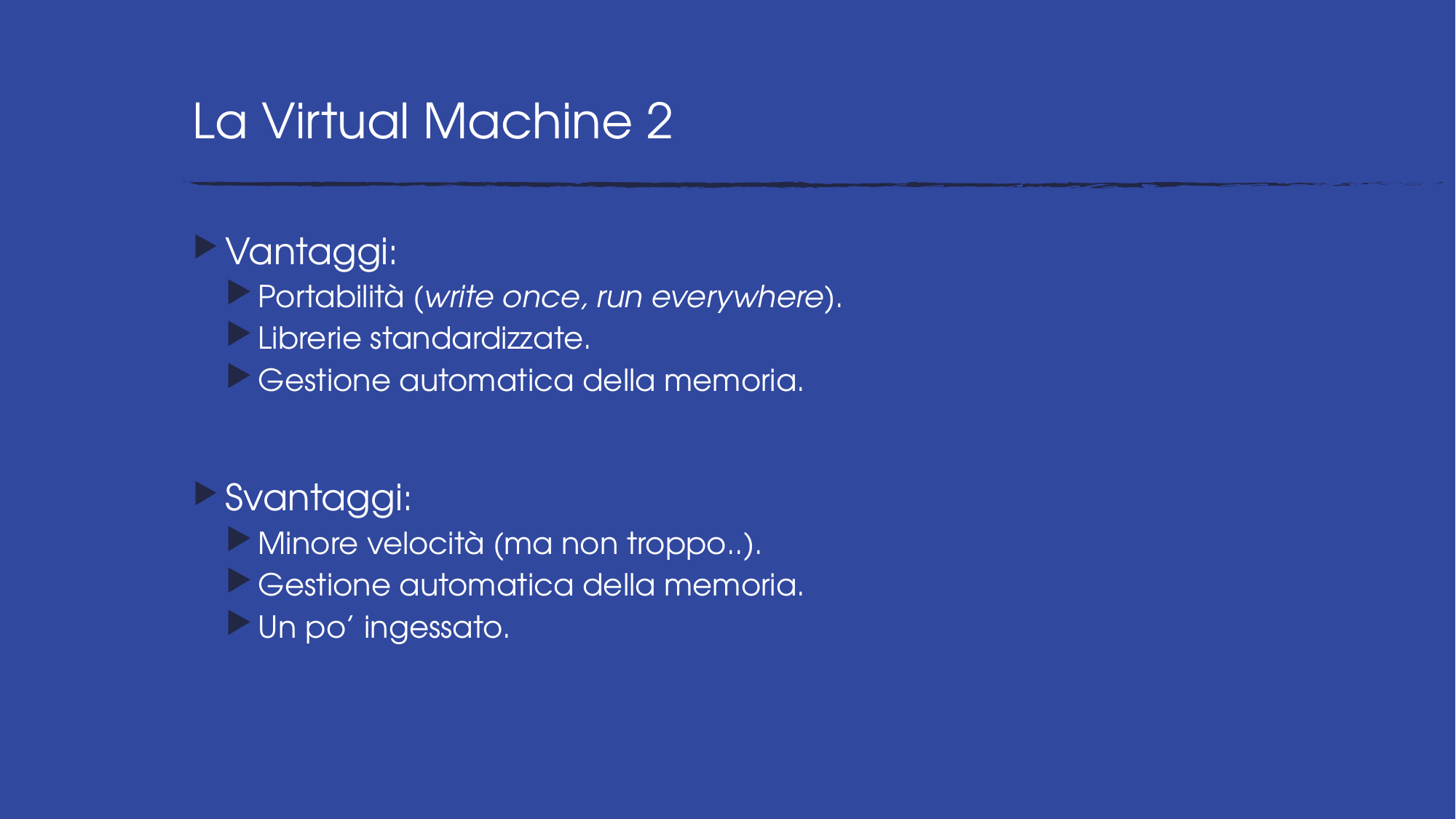

# La Virtual Machine 2
Vantaggi:
Portabilità (write once, run everywhere).
Librerie standardizzate.
Gestione automatica della memoria.

Svantaggi:
Minore velocità (ma non troppo..).
Gestione automatica della memoria.
Un po’ ingessato.